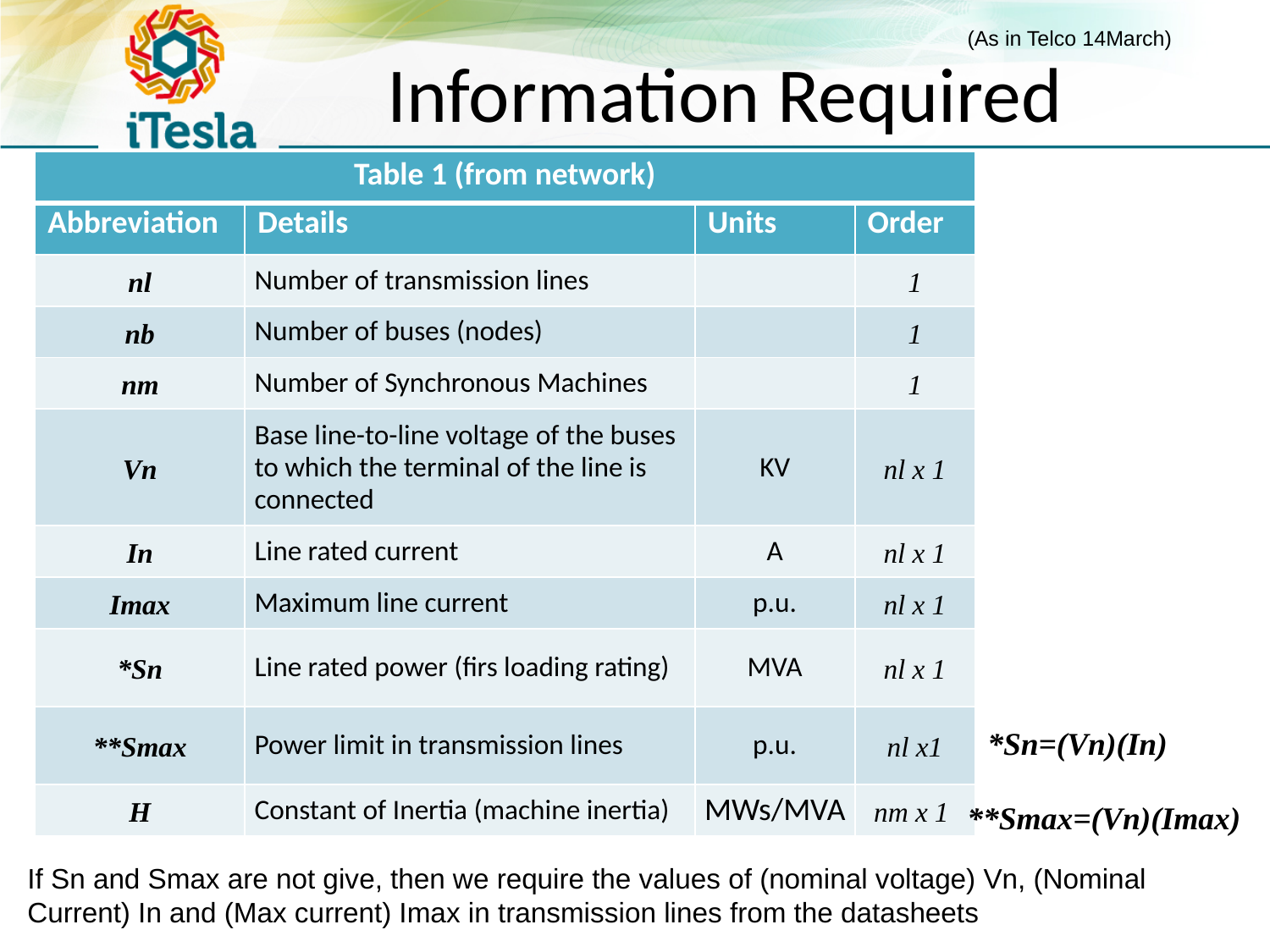

(As in Telco 14March)
# Information Required
| Table 1 (from network) |  |  |  |
| --- | --- | --- | --- |
| Abbreviation | Details | Units | Order |
| nl | Number of transmission lines |  | 1 |
| nb | Number of buses (nodes) |  | 1 |
| nm | Number of Synchronous Machines |  | 1 |
| Vn | Base line-to-line voltage of the buses to which the terminal of the line is connected | KV | nl x 1 |
| In | Line rated current | A | nl x 1 |
| Imax | Maximum line current | p.u. | nl x 1 |
| \*Sn | Line rated power (firs loading rating) | MVA | nl x 1 |
| \*\*Smax | Power limit in transmission lines | p.u. | nl x1 |
| H | Constant of Inertia (machine inertia) | MWs/MVA | nm x 1 |
*Sn=(Vn)(In)
**Smax=(Vn)(Imax)
If Sn and Smax are not give, then we require the values of (nominal voltage) Vn, (Nominal Current) In and (Max current) Imax in transmission lines from the datasheets